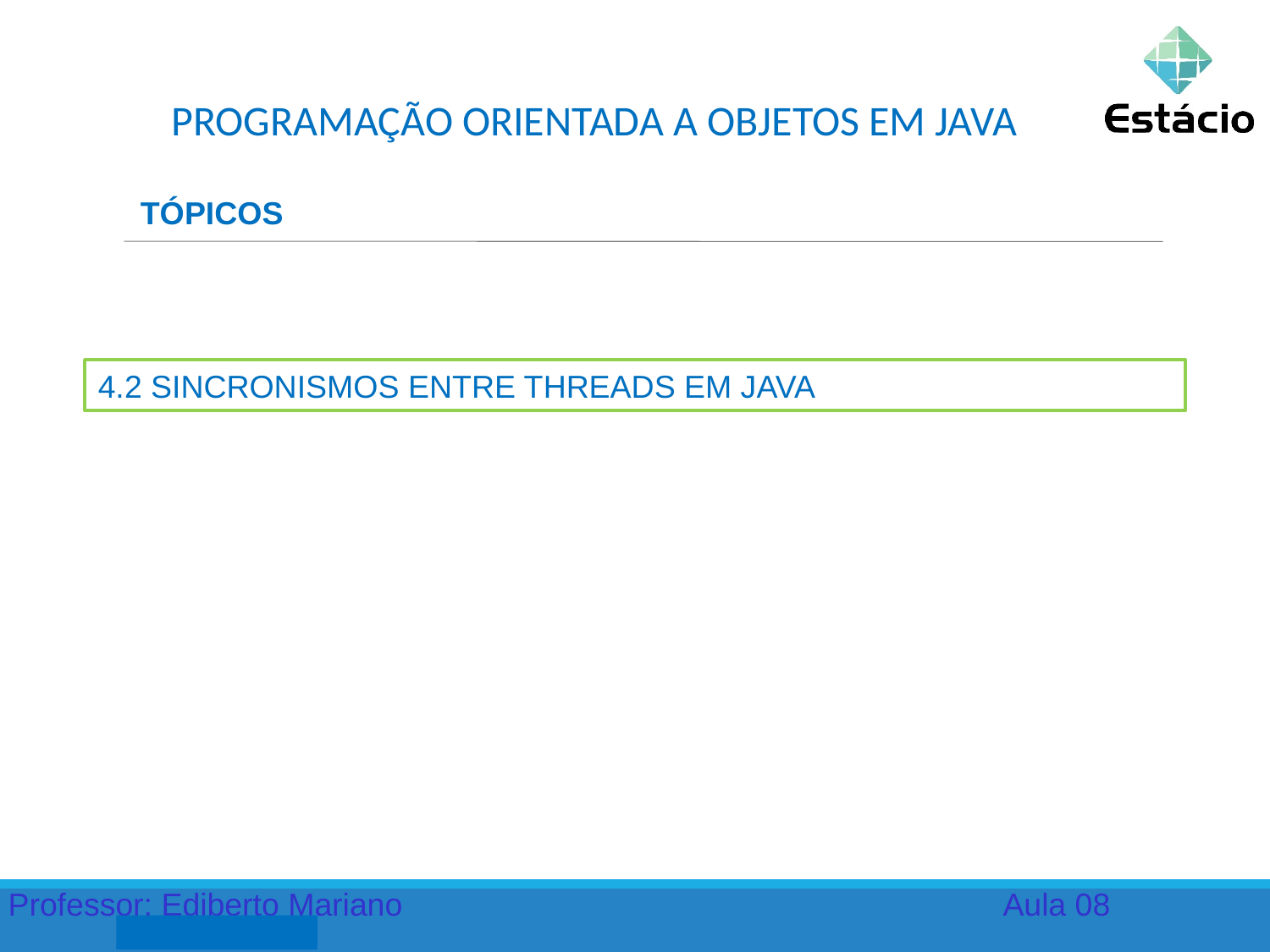

PROGRAMAÇÃO ORIENTADA A OBJETOS EM JAVA
TÓPICOS
4.2 SINCRONISMOS ENTRE THREADS EM JAVA